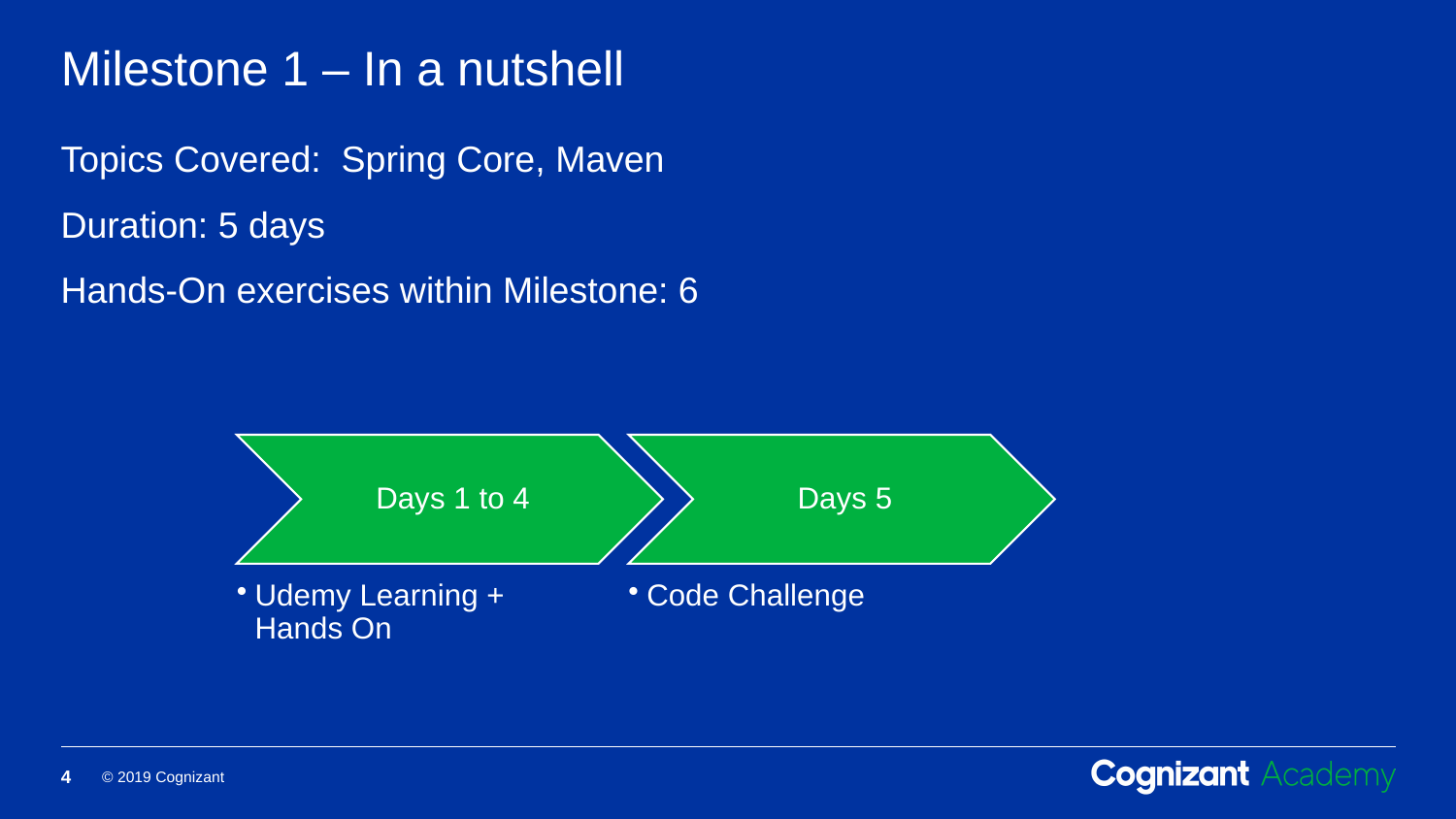

# Milestone 1 – In a nutshell
Topics Covered:  Spring Core, Maven
Duration: 5 days
Hands-On exercises within Milestone: 6
Days 1 to 4
Udemy Learning + Hands On
Days 5
Code Challenge

4
© 2019 Cognizant